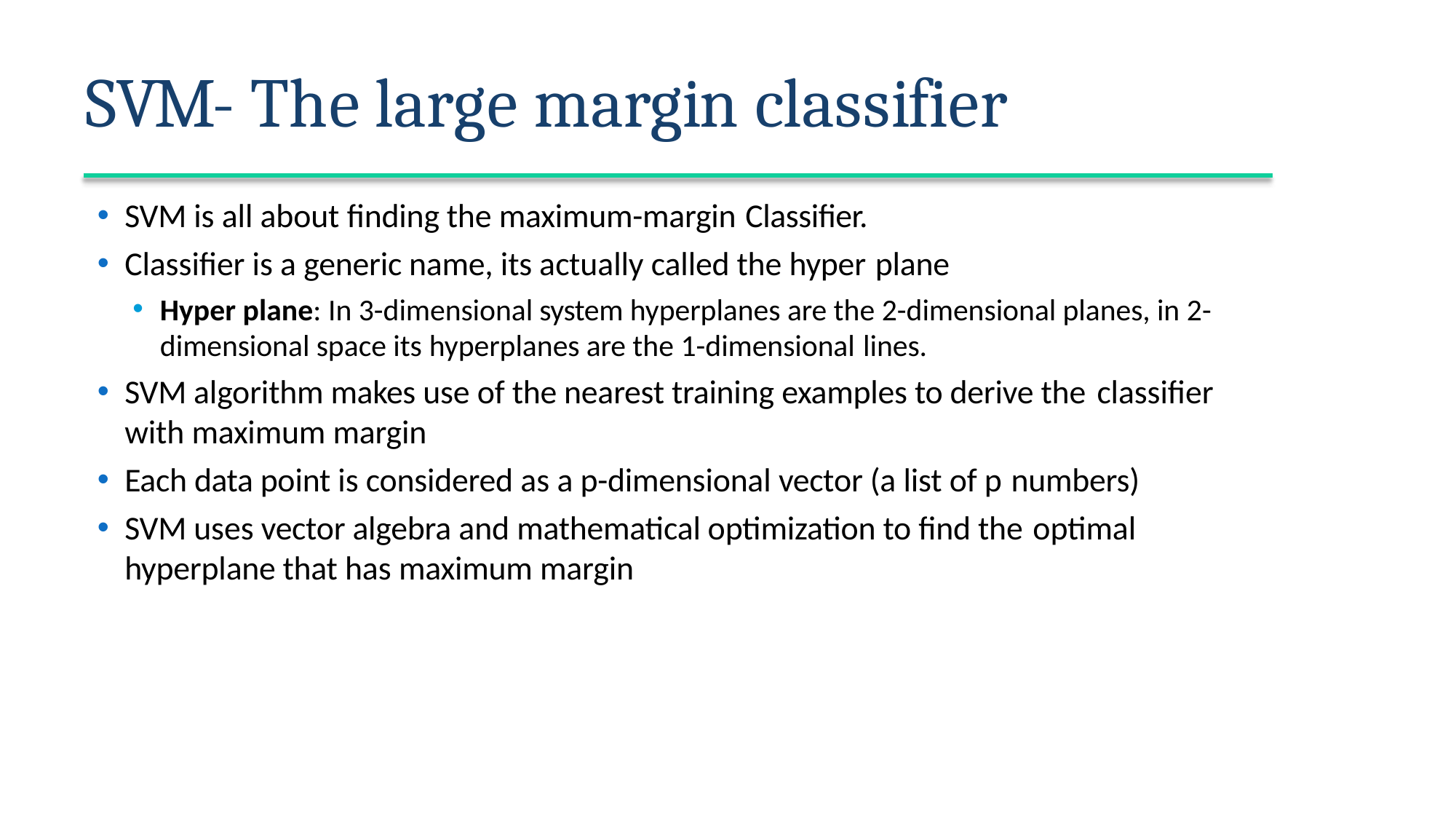

# SVM- The large margin classifier
SVM is all about finding the maximum-margin Classifier.
Classifier is a generic name, its actually called the hyper plane
Hyper plane: In 3-dimensional system hyperplanes are the 2-dimensional planes, in 2-  dimensional space its hyperplanes are the 1-dimensional lines.
SVM algorithm makes use of the nearest training examples to derive the classifier
with maximum margin
Each data point is considered as a p-dimensional vector (a list of p numbers)
SVM uses vector algebra and mathematical optimization to find the optimal
hyperplane that has maximum margin